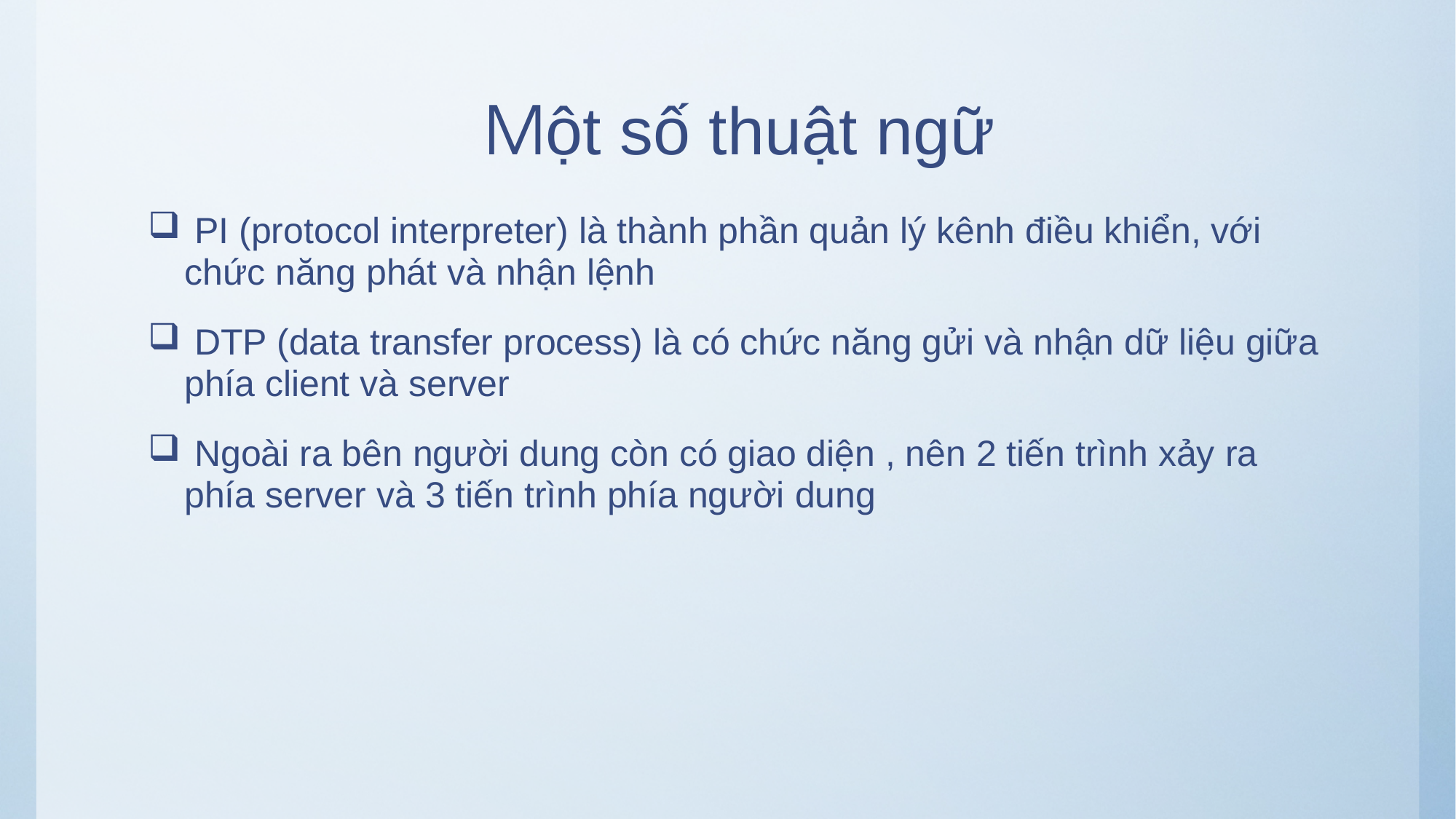

# Một số thuật ngữ
 PI (protocol interpreter) là thành phần quản lý kênh điều khiển, với chức năng phát và nhận lệnh
 DTP (data transfer process) là có chức năng gửi và nhận dữ liệu giữa phía client và server
 Ngoài ra bên người dung còn có giao diện , nên 2 tiến trình xảy ra phía server và 3 tiến trình phía người dung